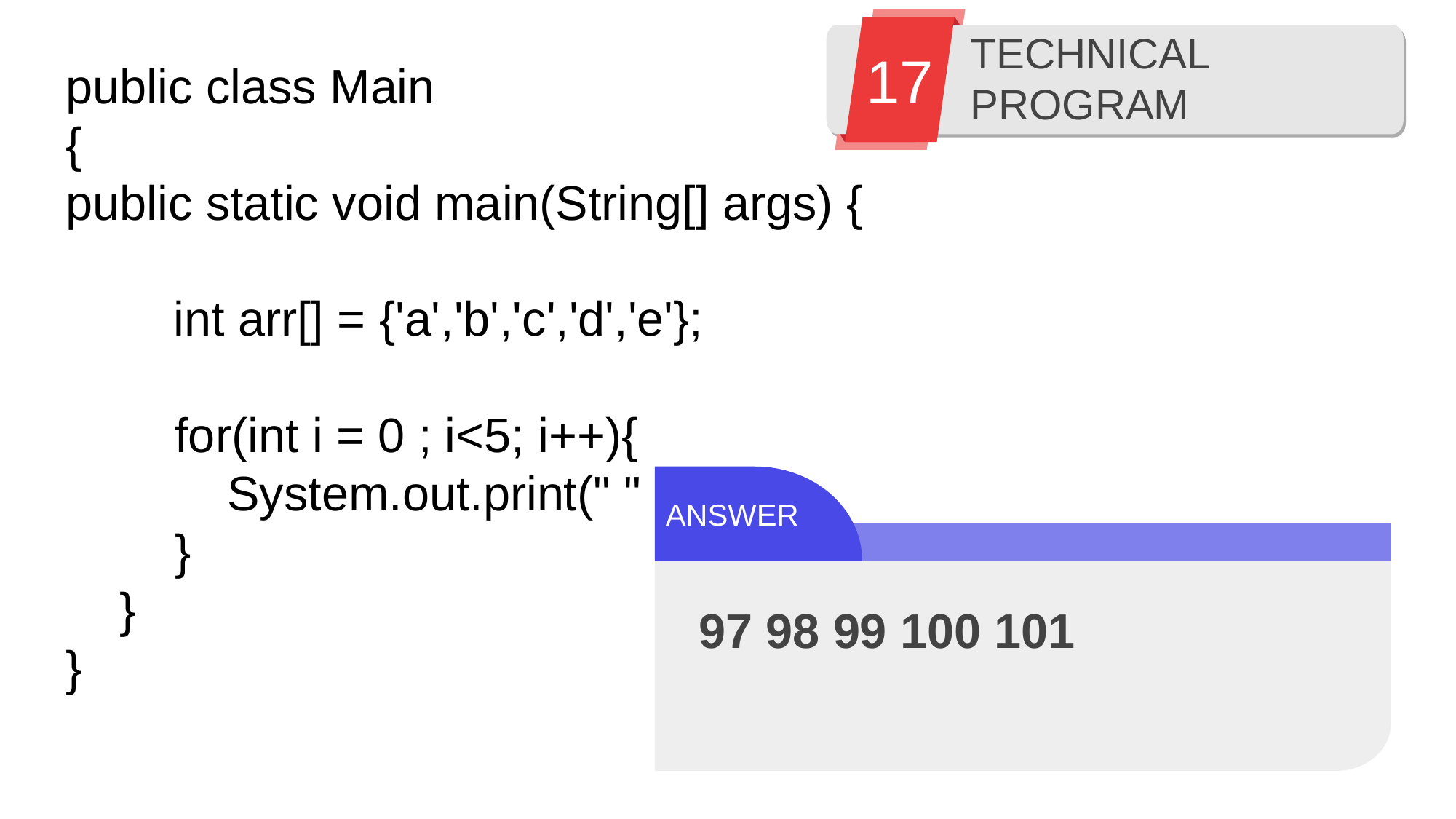

17

TECHNICAL PROGRAM

public class Main
{
public static void main(String[] args) {

        int arr[] = {'a','b','c','d','e'};

	for(int i = 0 ; i<5; i++){
            System.out.print(" " + arr[i]);
	}
    }
}
ANSWER

97 98 99 100 101